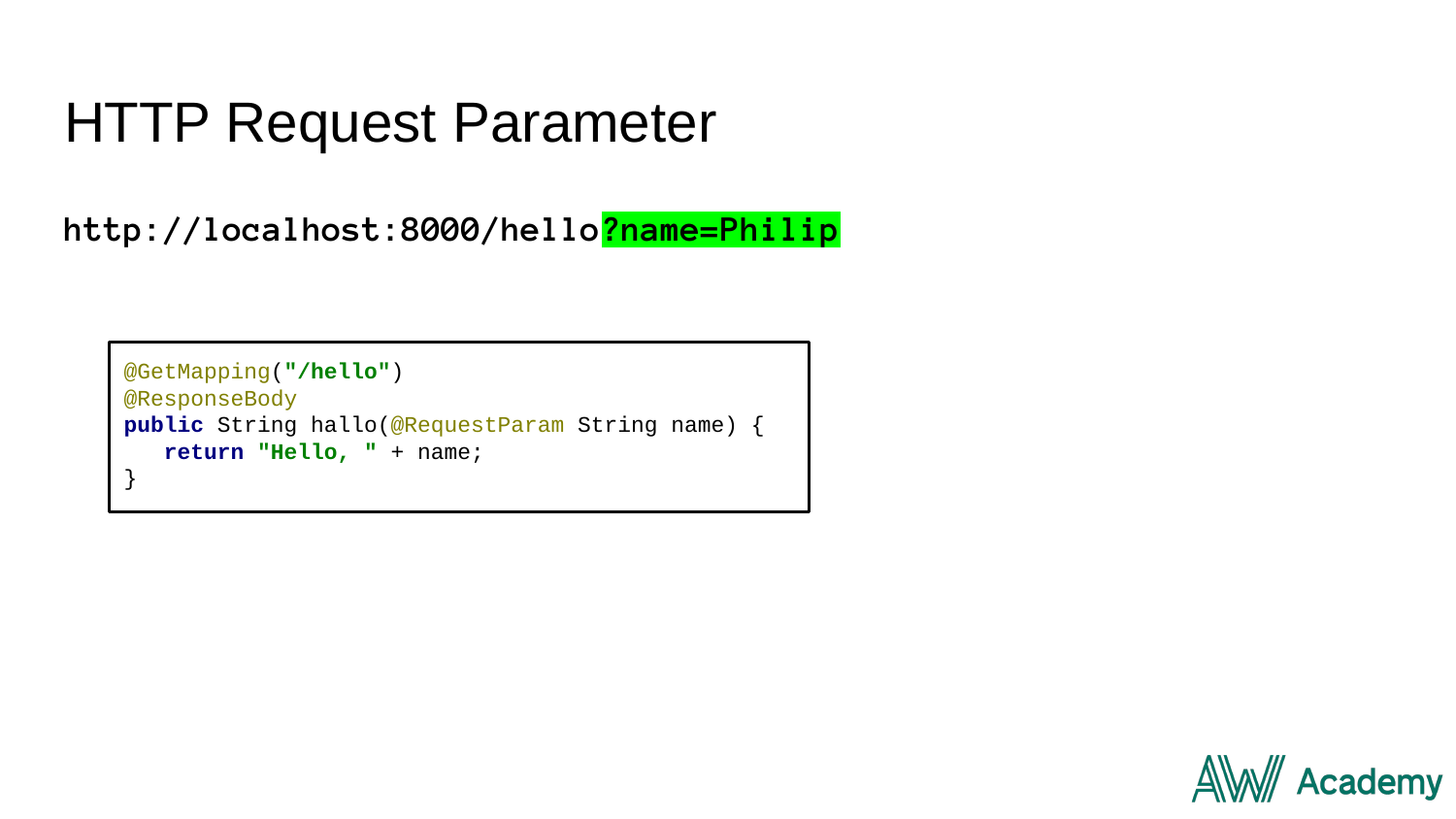

# HTTP Request Parameter
http://localhost:8000/hello?name=Philip
@GetMapping("/hello")
@ResponseBody
public String hallo(@RequestParam String name) {
   return "Hello, " + name;
}